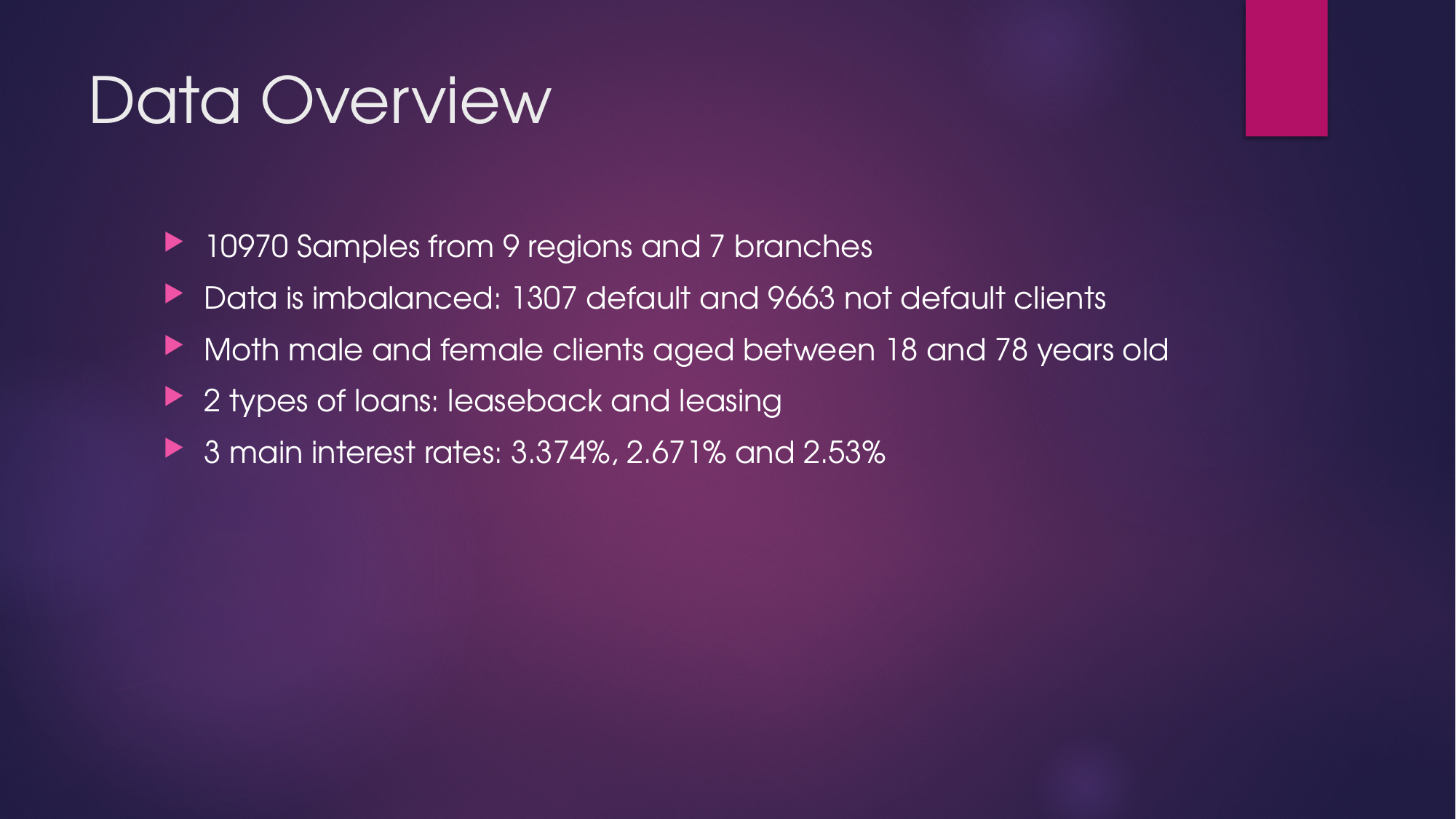

# Data Overview
10970 Samples from 9 regions and 7 branches
Data is imbalanced: 1307 default and 9663 not default clients
Moth male and female clients aged between 18 and 78 years old
2 types of loans: leaseback and leasing
3 main interest rates: 3.374%, 2.671% and 2.53%